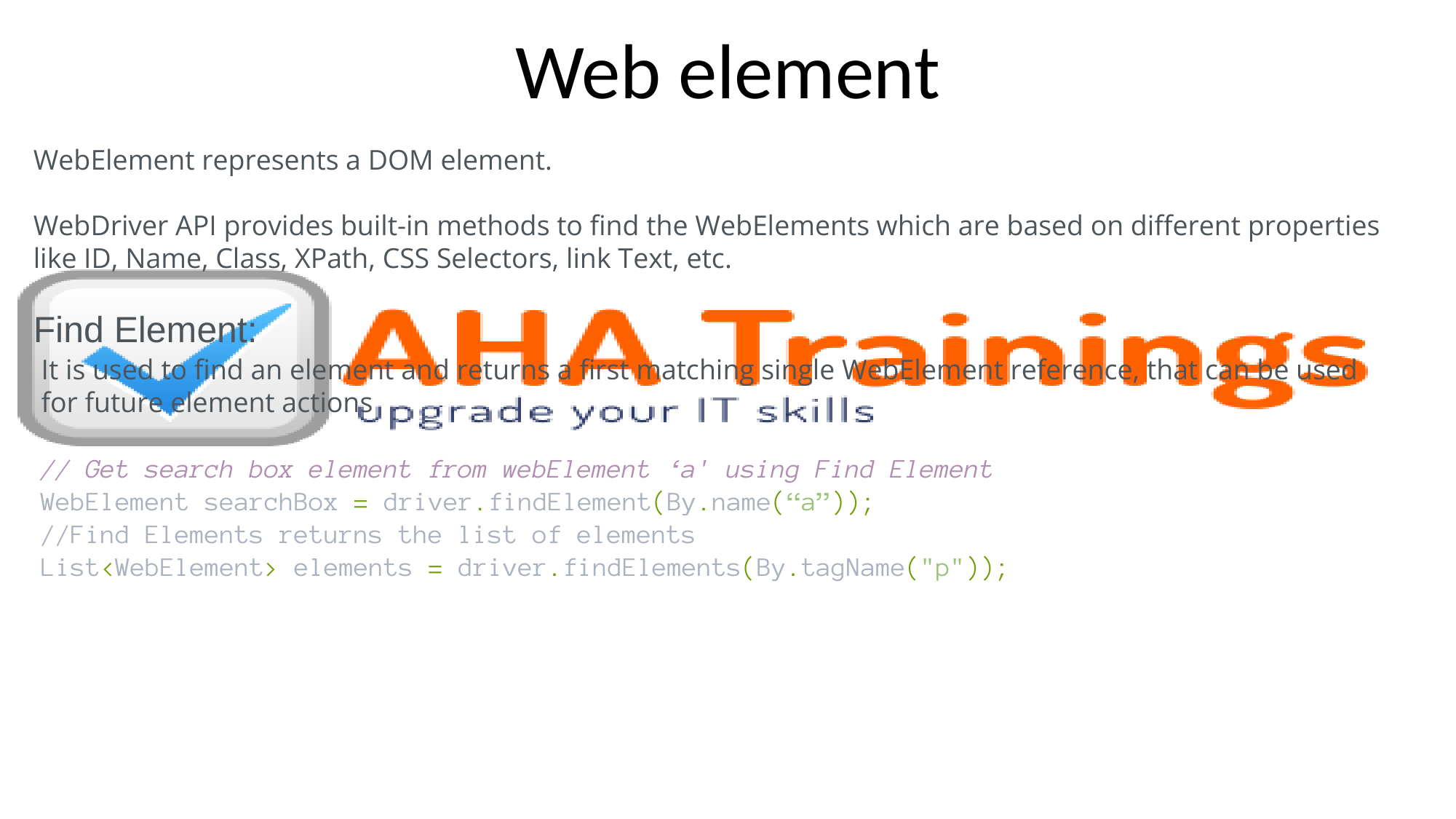

# Web element

WebElement represents a DOM element.

WebDriver API provides built-in methods to find the WebElements which are based on different properties like ID, Name, Class, XPath, CSS Selectors, link Text, etc.

Find Element:

It is used to find an element and returns a first matching single WebElement reference, that can be used for future element actions
// Get search box element from webElement ‘a' using Find Element
WebElement searchBox = driver.findElement(By.name(“a”));
//Find Elements returns the list of elements
List<WebElement> elements = driver.findElements(By.tagName("p"));